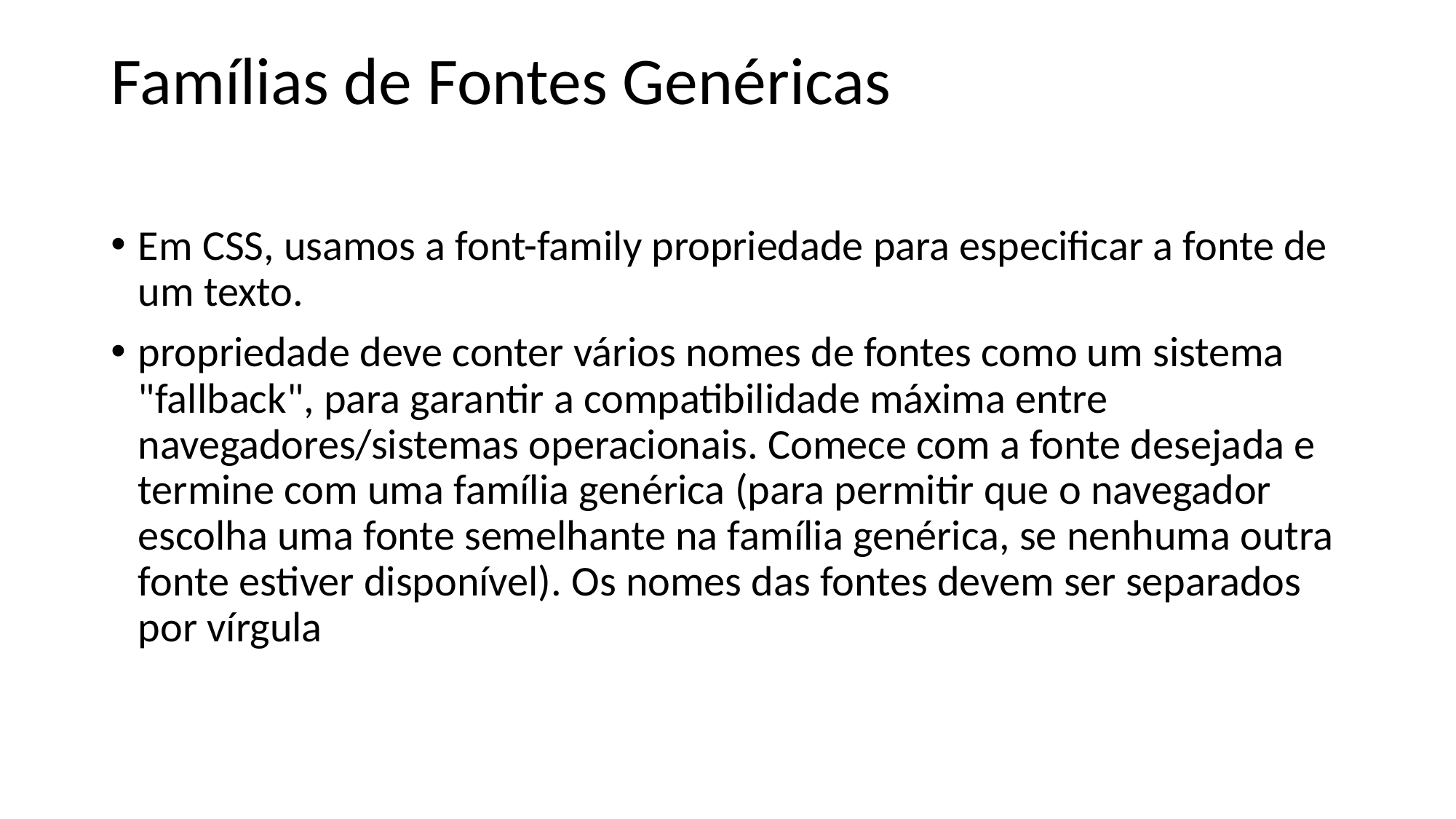

# Famílias de Fontes Genéricas
Em CSS, usamos a font-family propriedade para especificar a fonte de um texto.
propriedade deve conter vários nomes de fontes como um sistema "fallback", para garantir a compatibilidade máxima entre navegadores/sistemas operacionais. Comece com a fonte desejada e termine com uma família genérica (para permitir que o navegador escolha uma fonte semelhante na família genérica, se nenhuma outra fonte estiver disponível). Os nomes das fontes devem ser separados por vírgula